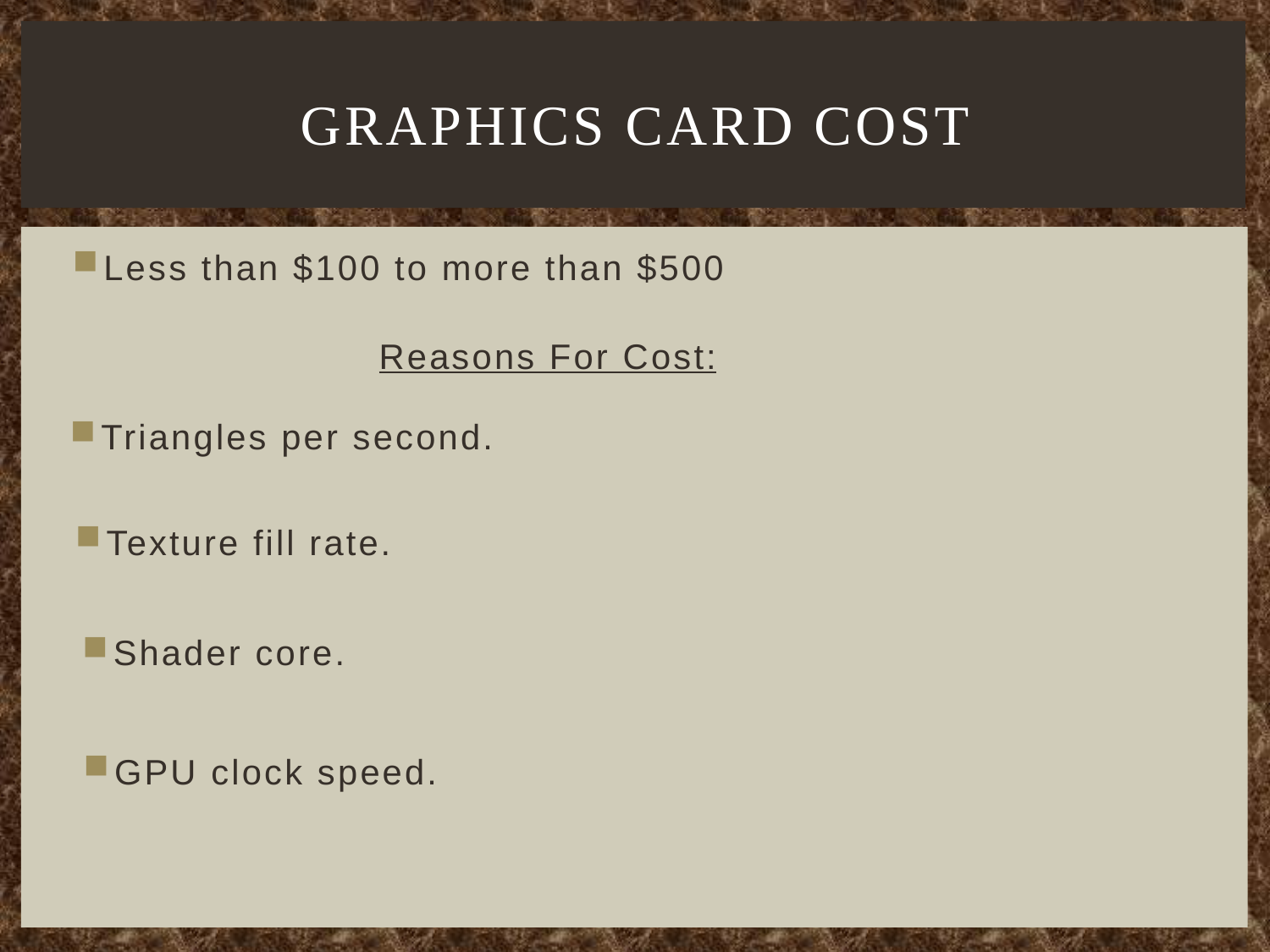

# Graphics Card Cost
Less than $100 to more than $500
Reasons For Cost:
Triangles per second.
Texture fill rate.
Shader core.
GPU clock speed.